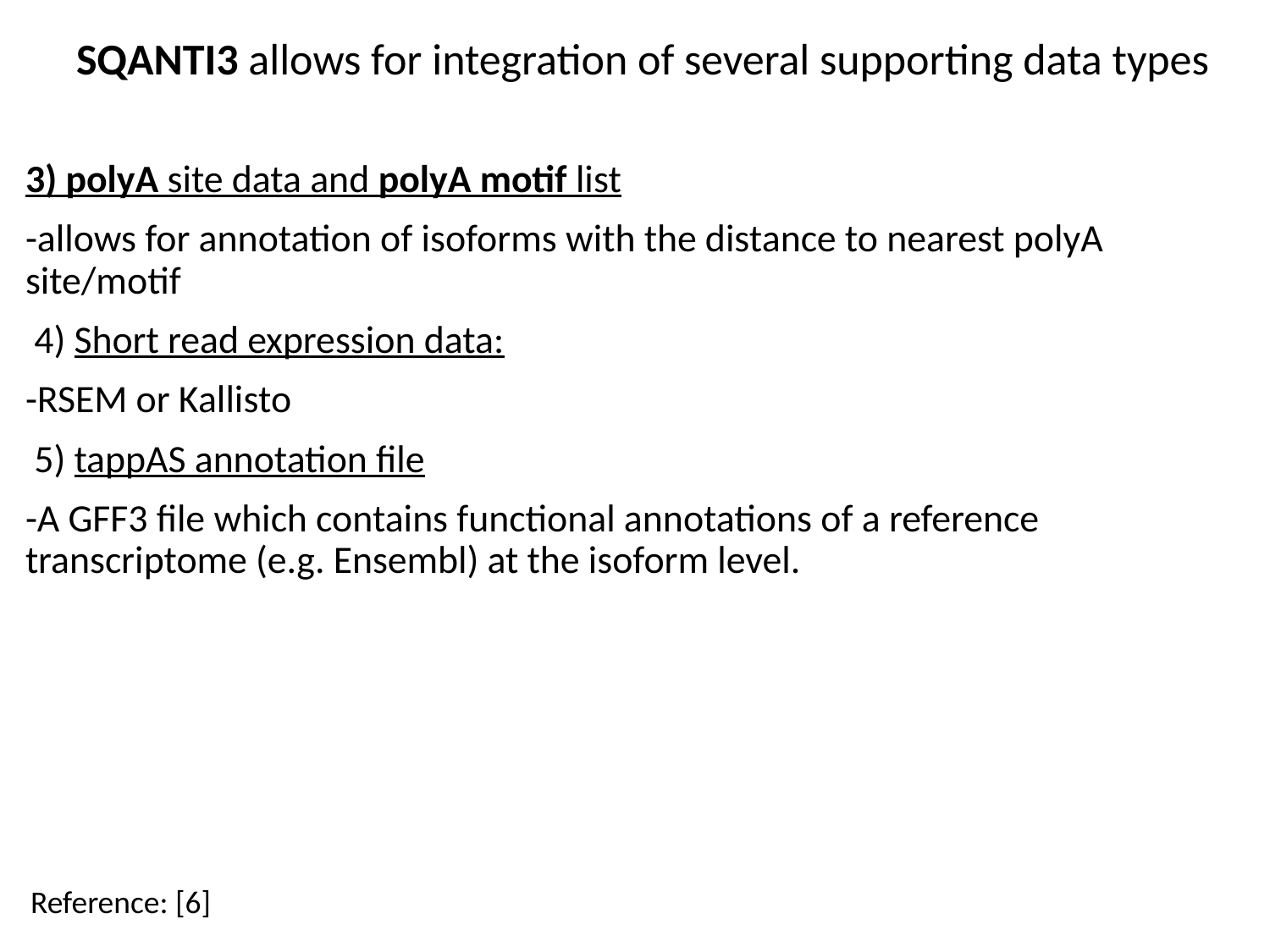

# SQANTI3 allows for integration of several supporting data types
3) polyA site data and polyA motif list
-allows for annotation of isoforms with the distance to nearest polyA site/motif
 4) Short read expression data:
-RSEM or Kallisto
 5) tappAS annotation file
-A GFF3 file which contains functional annotations of a reference transcriptome (e.g. Ensembl) at the isoform level.

Reference: [6]